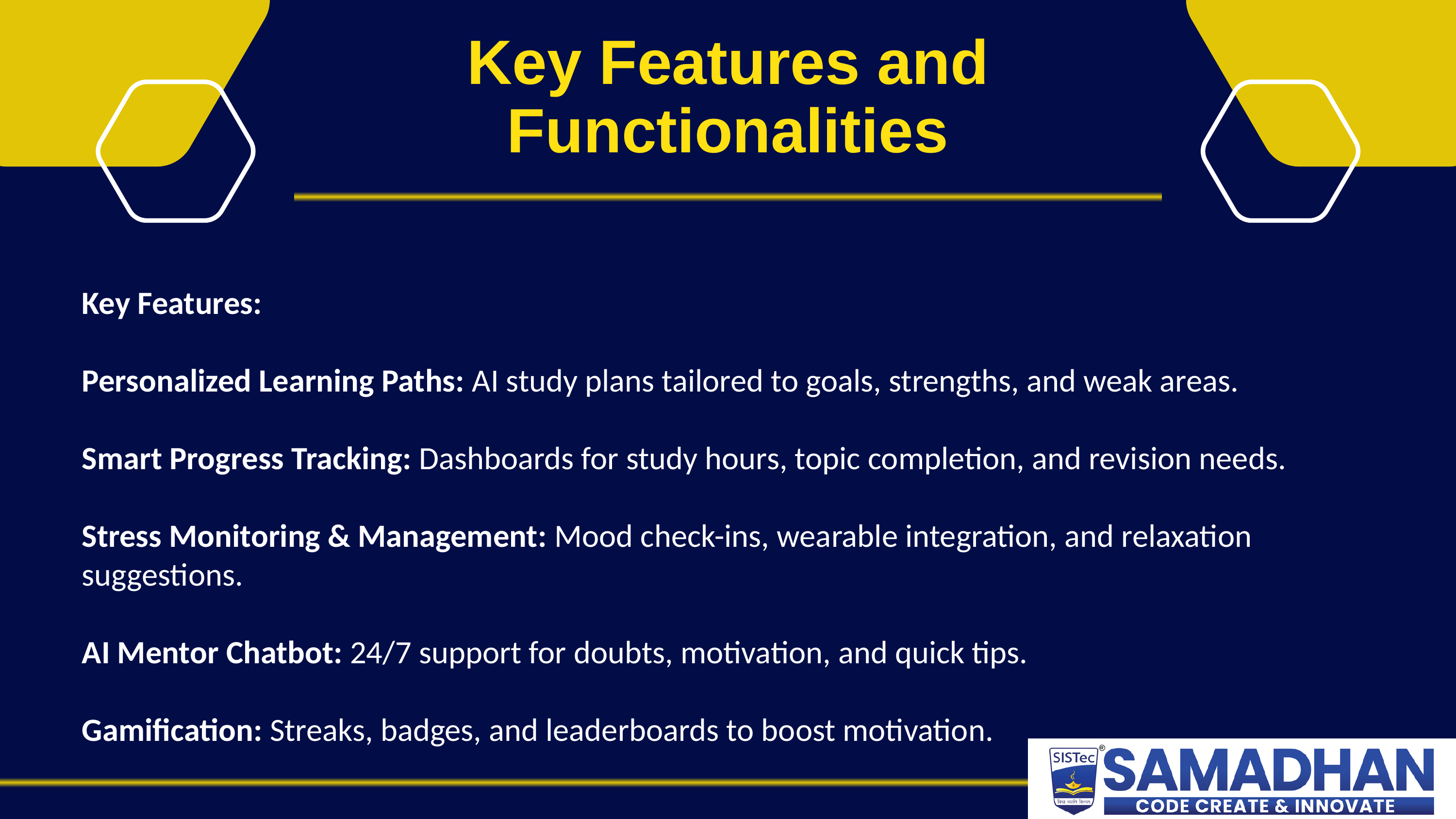

Key Features and Functionalities

Key Features:

Personalized Learning Paths: AI study plans tailored to goals, strengths, and weak areas.

Smart Progress Tracking: Dashboards for study hours, topic completion, and revision needs.

Stress Monitoring & Management: Mood check-ins, wearable integration, and relaxation suggestions.

AI Mentor Chatbot: 24/7 support for doubts, motivation, and quick tips.

Gamification: Streaks, badges, and leaderboards to boost motivation.